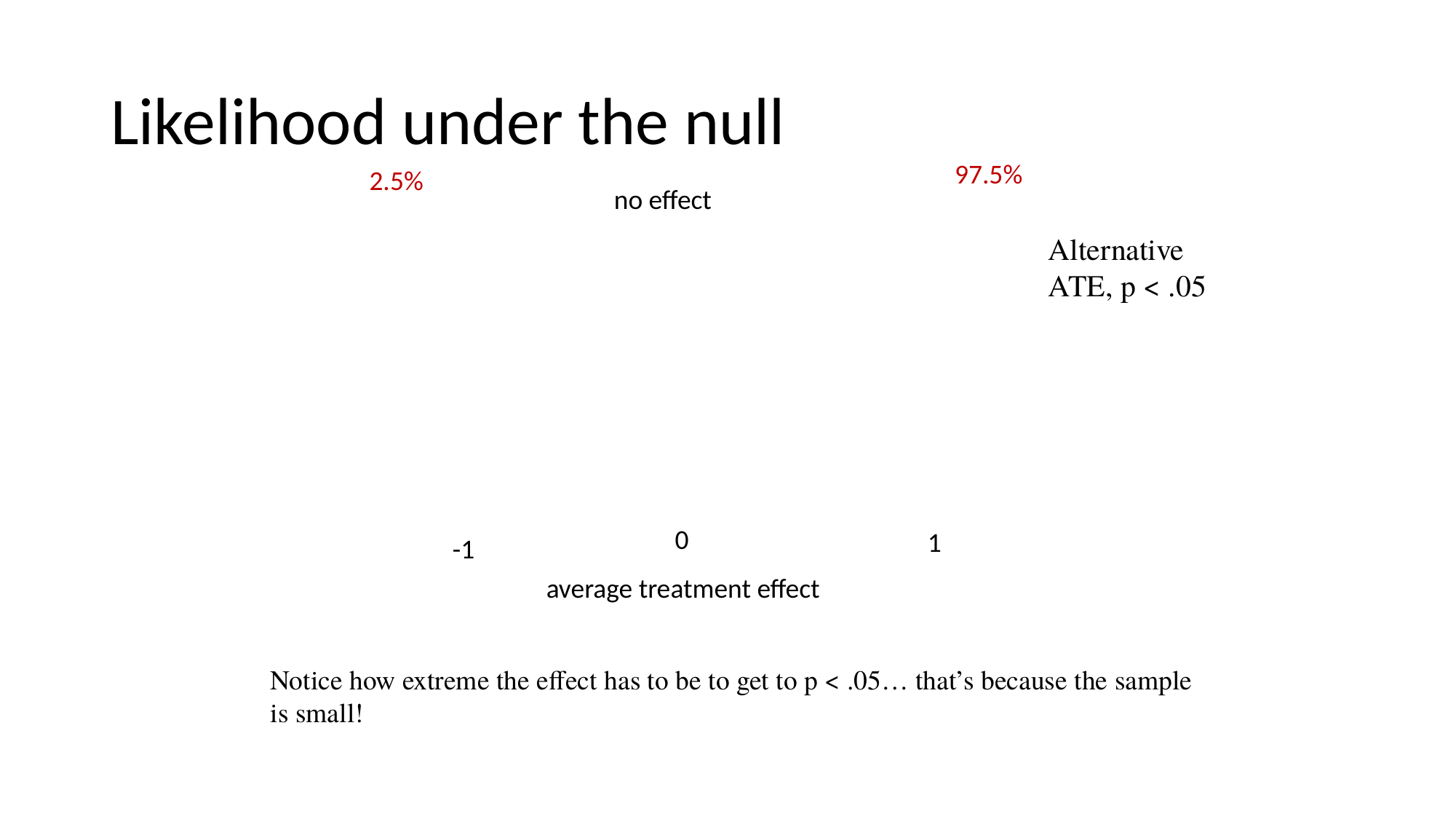

# Likelihood under the null
97.5%
2.5%
no effect
Alternative ATE, p < .05

0
1
-1
average treatment effect

Notice how extreme the effect has to be to get to p < .05… that’s because the sample is small!